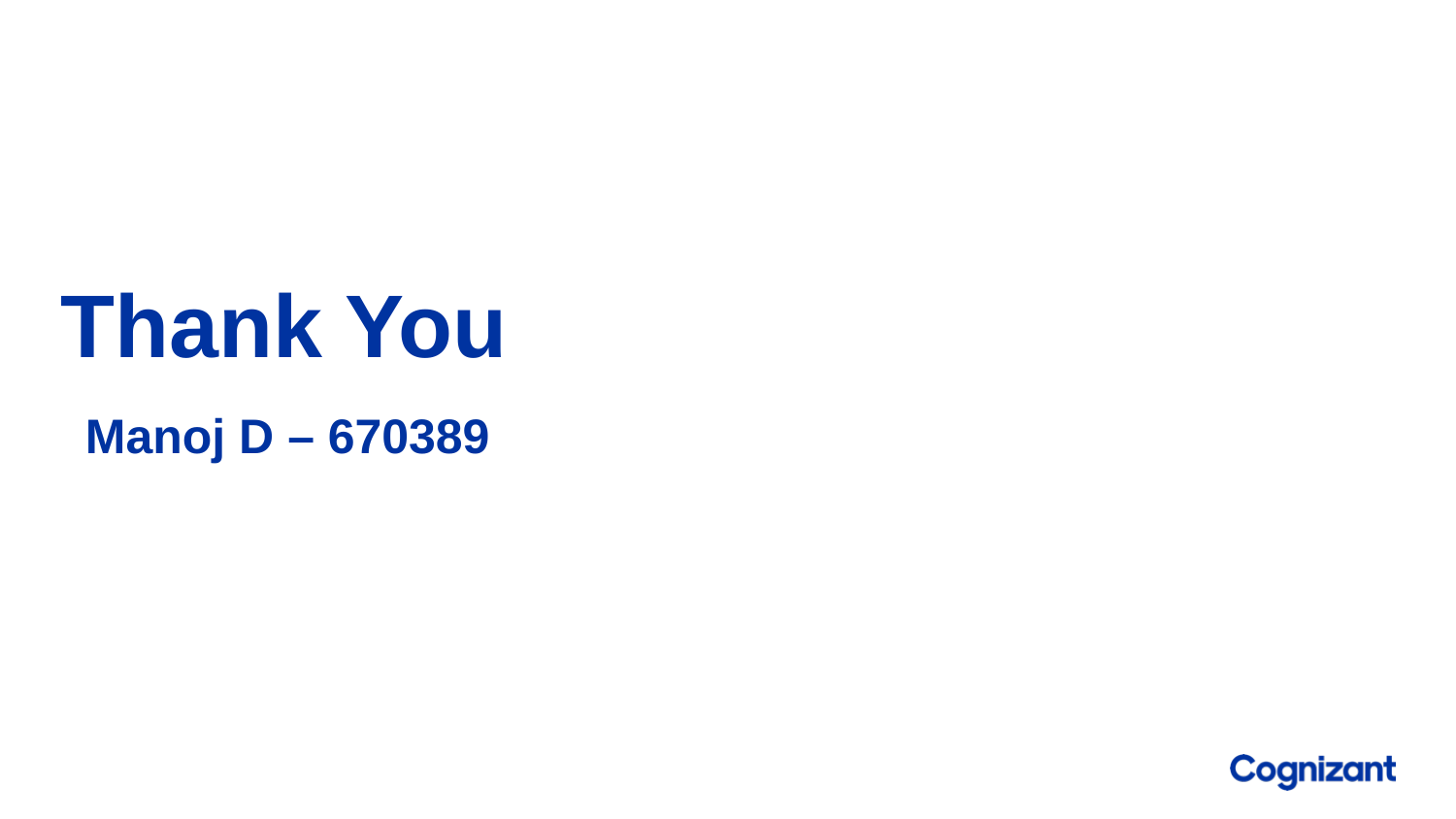

# Thank You Manoj D – 670389